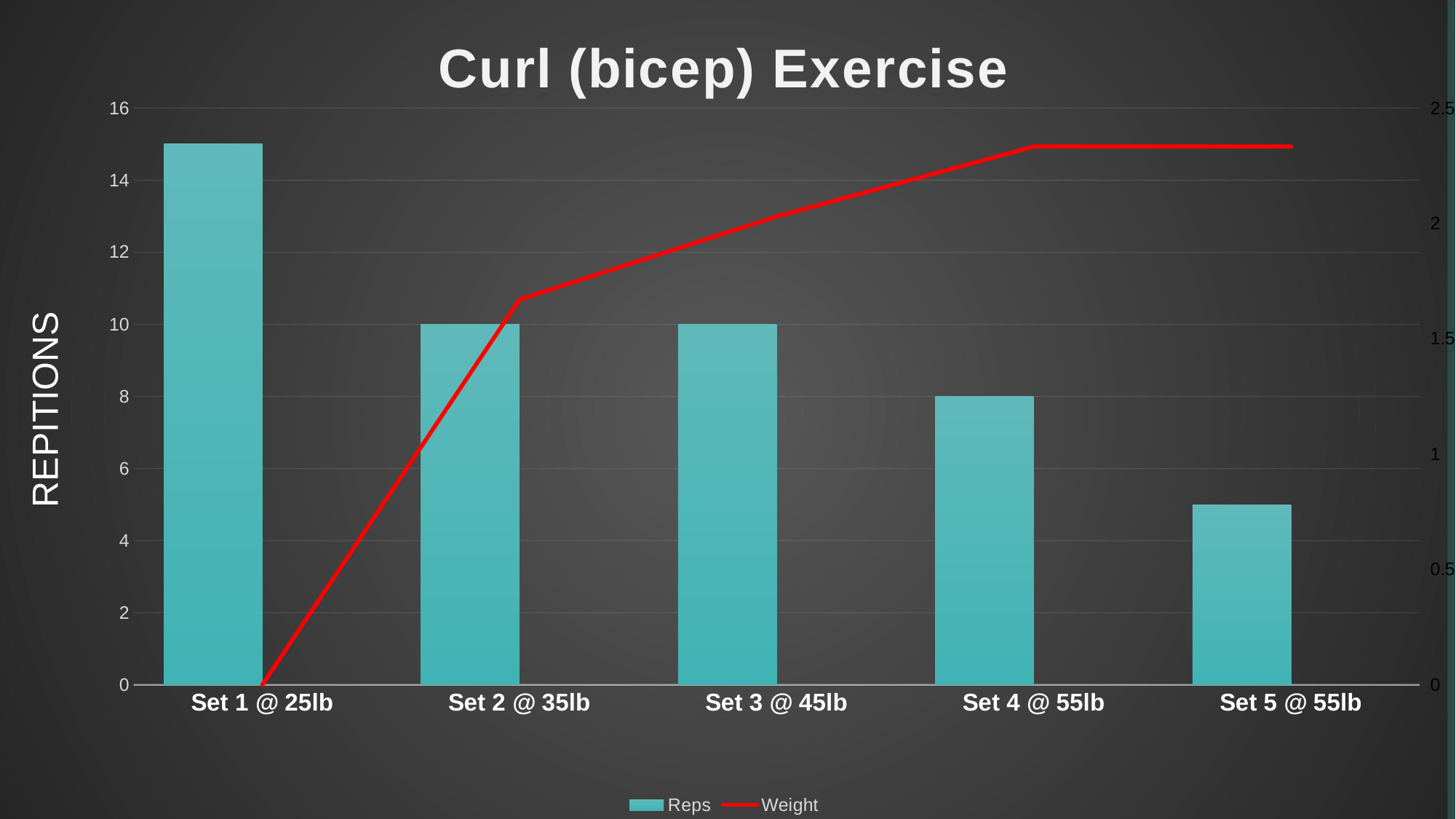

### Chart: Curl (bicep) Exercise

| Category | Reps | Column1 | Weight |
|---|---|---|---|
| Set 1 @ 25lb | 15.0 | None | 0.0 |
| Set 2 @ 35lb | 10.0 | None | 1.67 |
| Set 3 @ 45lb | 10.0 | None | 2.03 |
| Set 4 @ 55lb | 8.0 | None | 2.3333333333333335 |
| Set 5 @ 55lb | 5.0 | None | 2.3333333333333335 |
REPITIONS